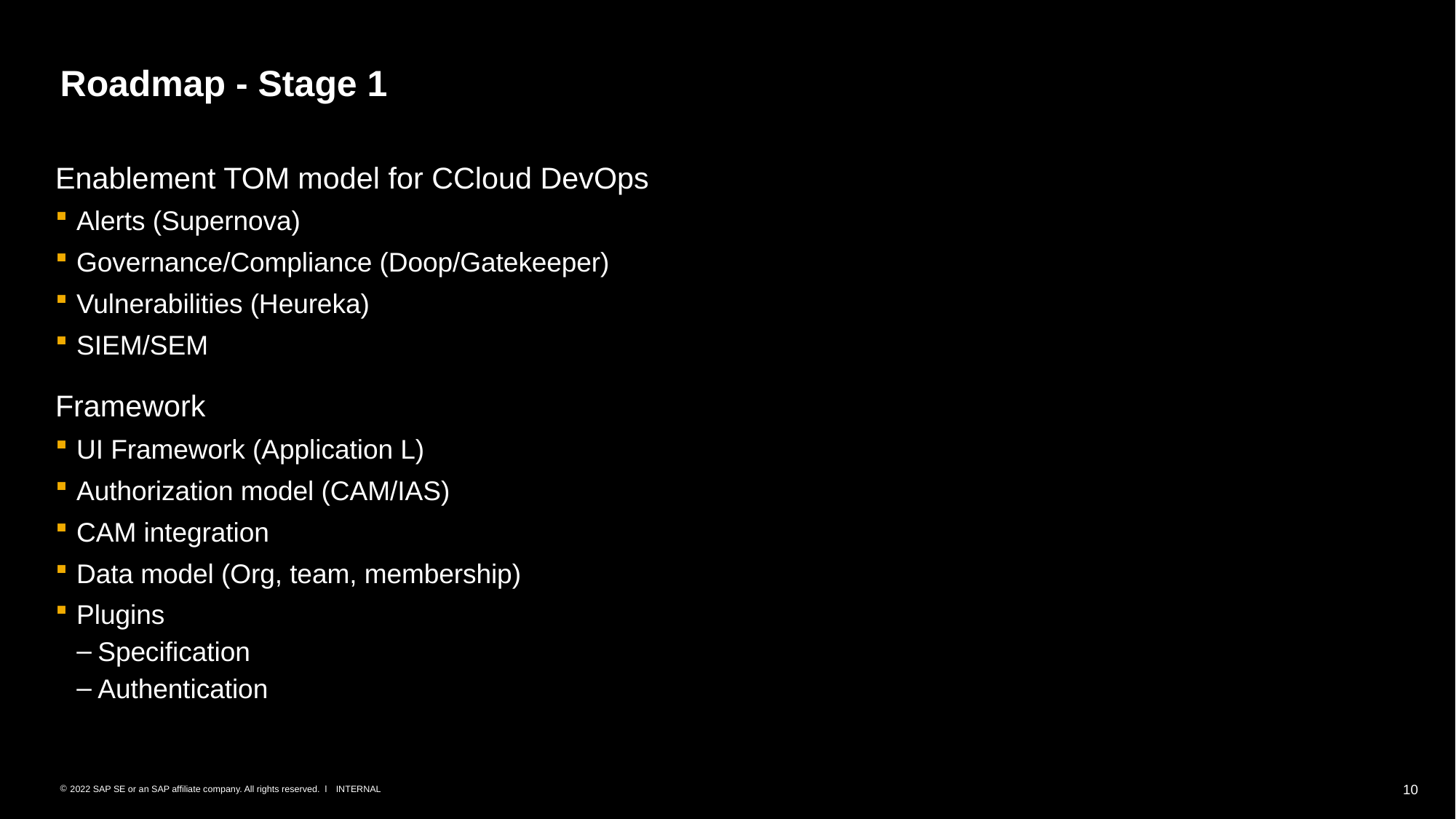

# Roadmap - Stage 1
Enablement TOM model for CCloud DevOps
Alerts (Supernova)
Governance/Compliance (Doop/Gatekeeper)
Vulnerabilities (Heureka)
SIEM/SEM
Framework
UI Framework (Application L)
Authorization model (CAM/IAS)
CAM integration
Data model (Org, team, membership)
Plugins
Specification
Authentication